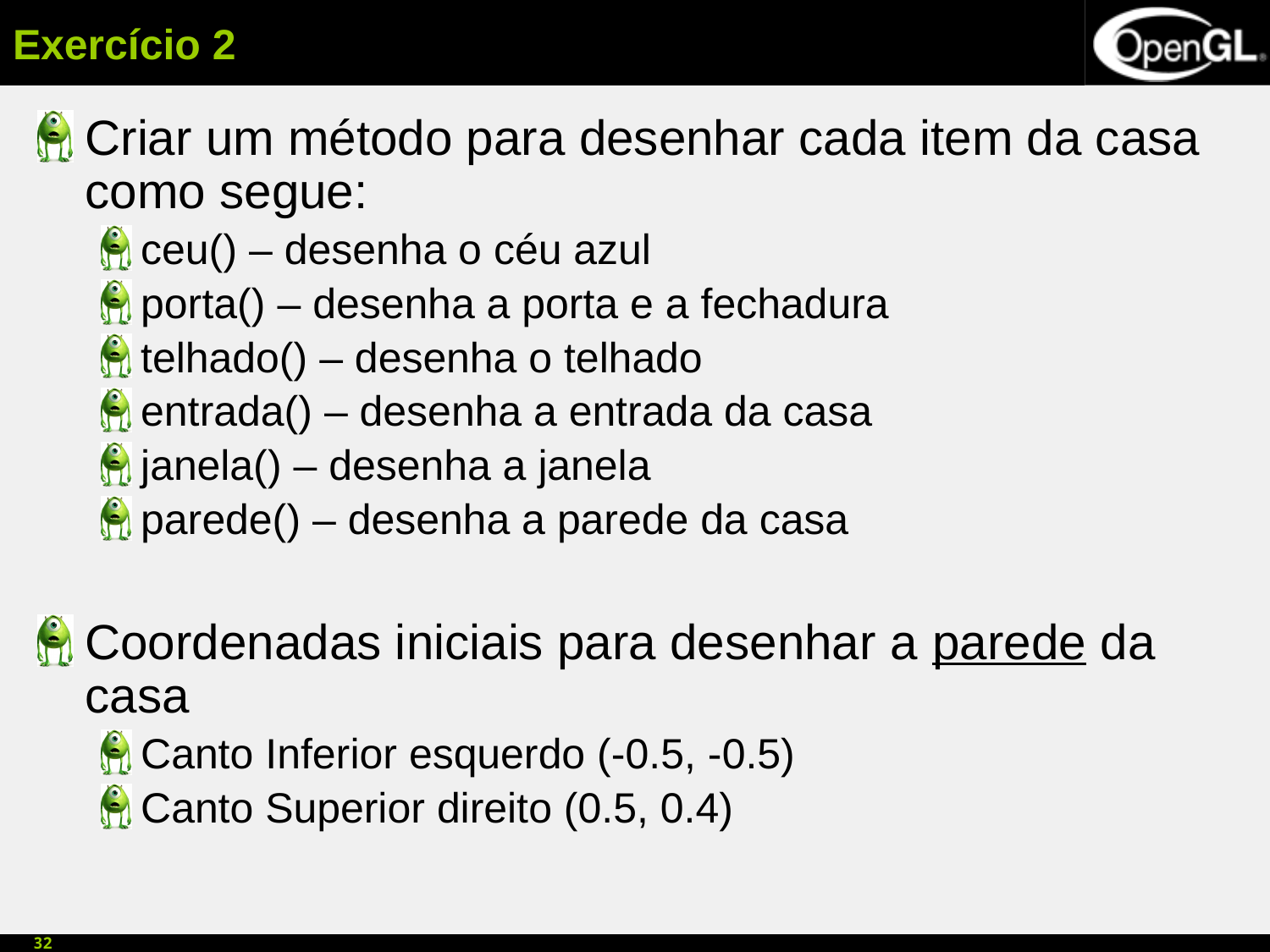

# Exercício 2
Criar um método para desenhar cada item da casa como segue:
ceu() – desenha o céu azul
porta() – desenha a porta e a fechadura
telhado() – desenha o telhado
entrada() – desenha a entrada da casa
janela() – desenha a janela
parede() – desenha a parede da casa

Coordenadas iniciais para desenhar a parede da casa
Canto Inferior esquerdo (-0.5, -0.5)
Canto Superior direito (0.5, 0.4)
32